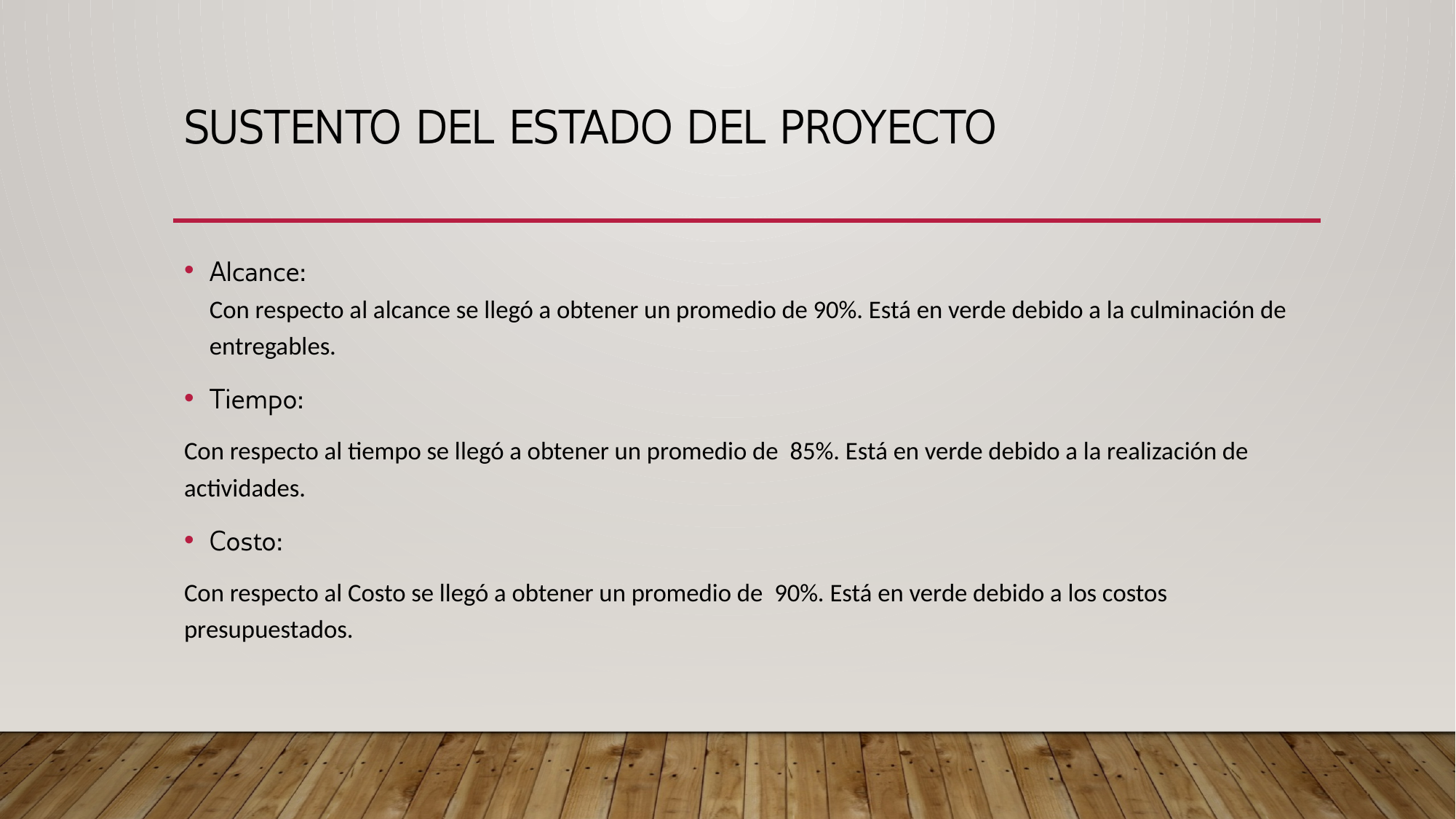

# Sustento del estado del proyecto
Alcance:
Con respecto al alcance se llegó a obtener un promedio de 90%. Está en verde debido a la culminación de entregables.
Tiempo:
Con respecto al tiempo se llegó a obtener un promedio de  85%. Está en verde debido a la realización de actividades.
Costo:
Con respecto al Costo se llegó a obtener un promedio de  90%. Está en verde debido a los costos presupuestados.